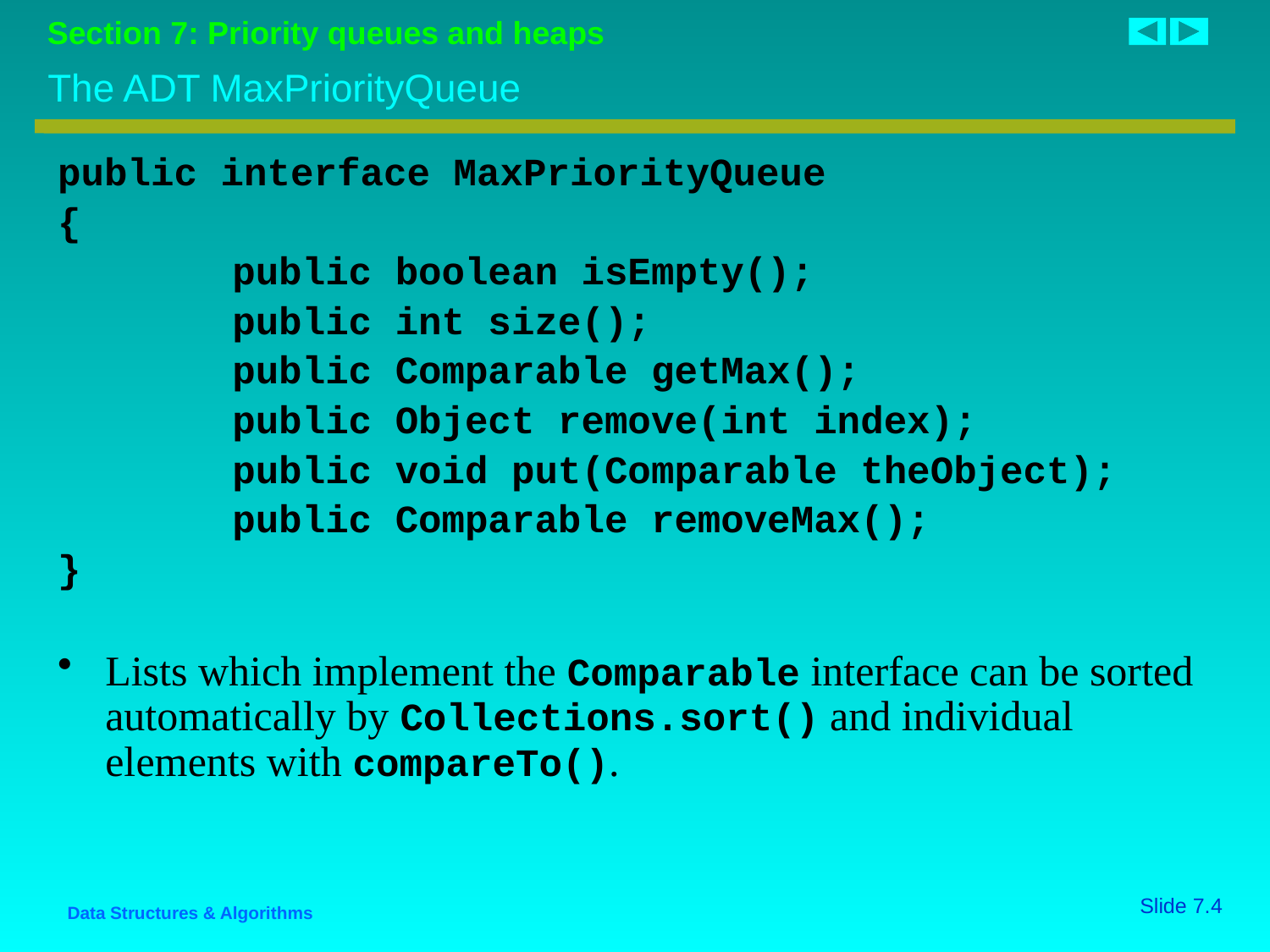

# The ADT MaxPriorityQueue
public interface MaxPriorityQueue
{
   	public boolean isEmpty();
   	public int size();
   	public Comparable getMax();
   	public Object remove(int index);
		public void put(Comparable theObject);
   	public Comparable removeMax();
}

Lists which implement the Comparable interface can be sorted automatically by Collections.sort() and individual elements with compareTo().